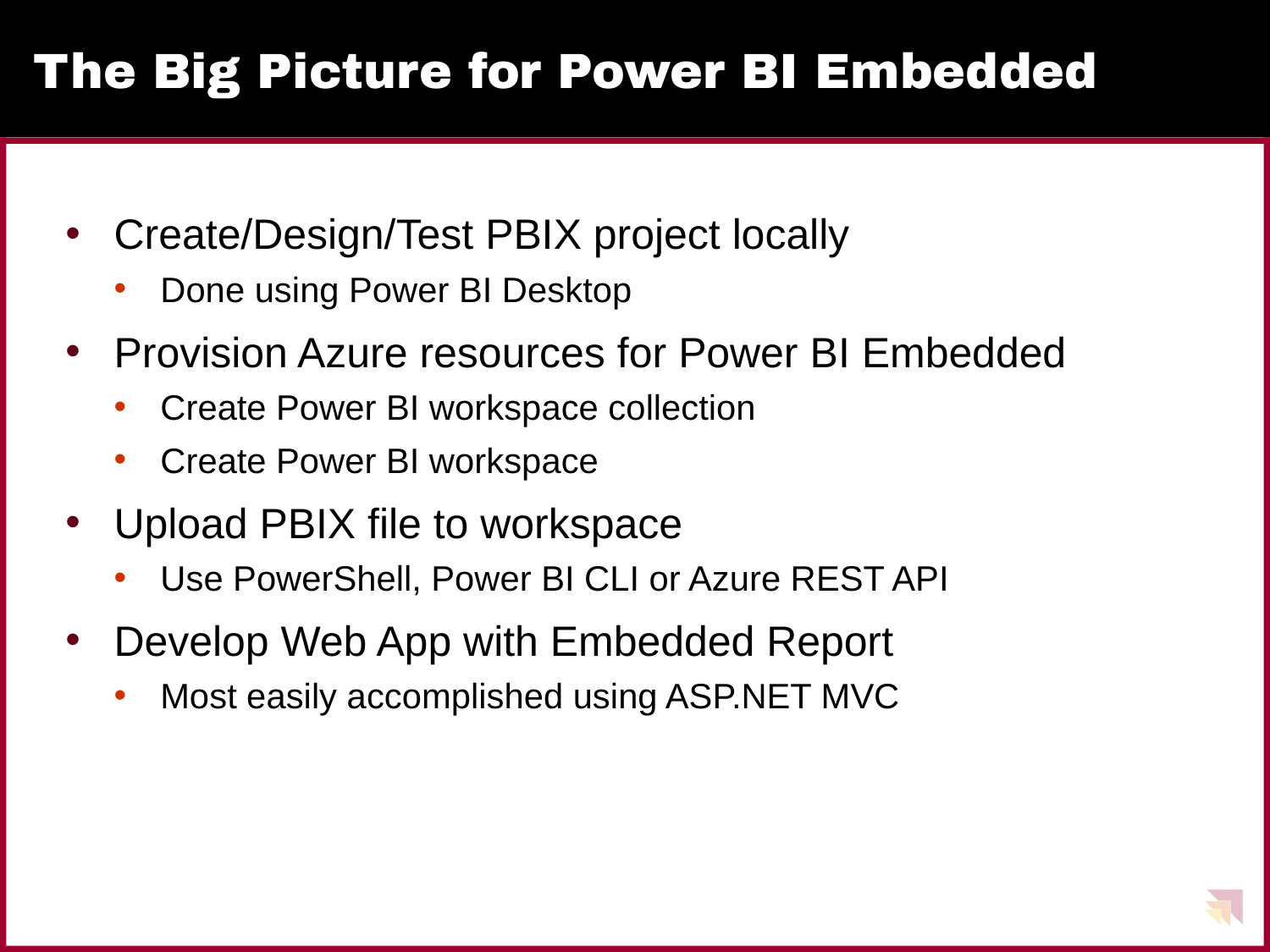

# The Big Picture for Power BI Embedded
Create/Design/Test PBIX project locally
Done using Power BI Desktop
Provision Azure resources for Power BI Embedded
Create Power BI workspace collection
Create Power BI workspace
Upload PBIX file to workspace
Use PowerShell, Power BI CLI or Azure REST API
Develop Web App with Embedded Report
Most easily accomplished using ASP.NET MVC